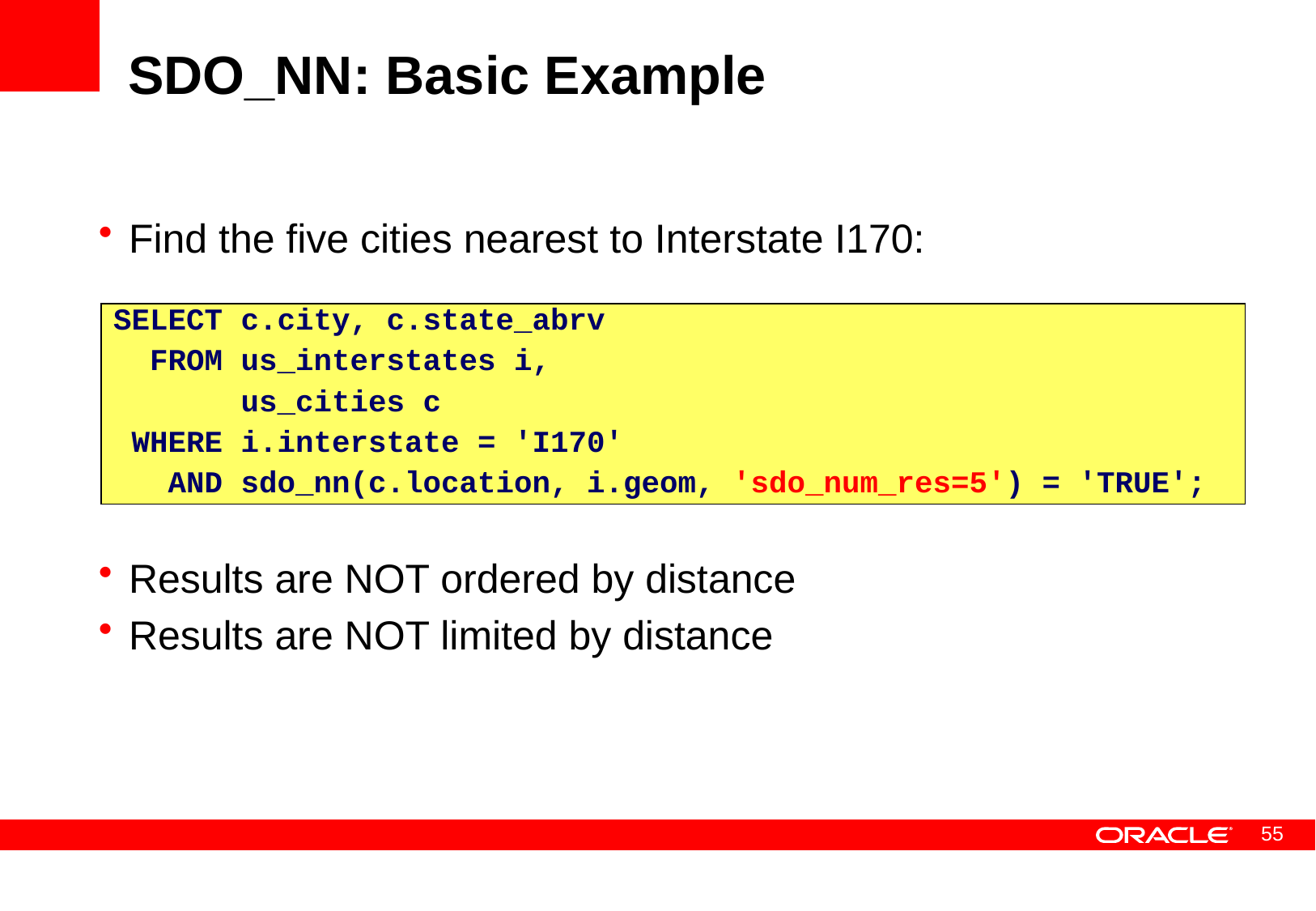

# SDO_NN: Basic Example
Find the five cities nearest to Interstate I170:

Results are NOT ordered by distance
Results are NOT limited by distance
SELECT c.city, c.state_abrv
  FROM us_interstates i,
       us_cities c
 WHERE i.interstate = 'I170'
   AND sdo_nn(c.location, i.geom, 'sdo_num_res=5') = 'TRUE';